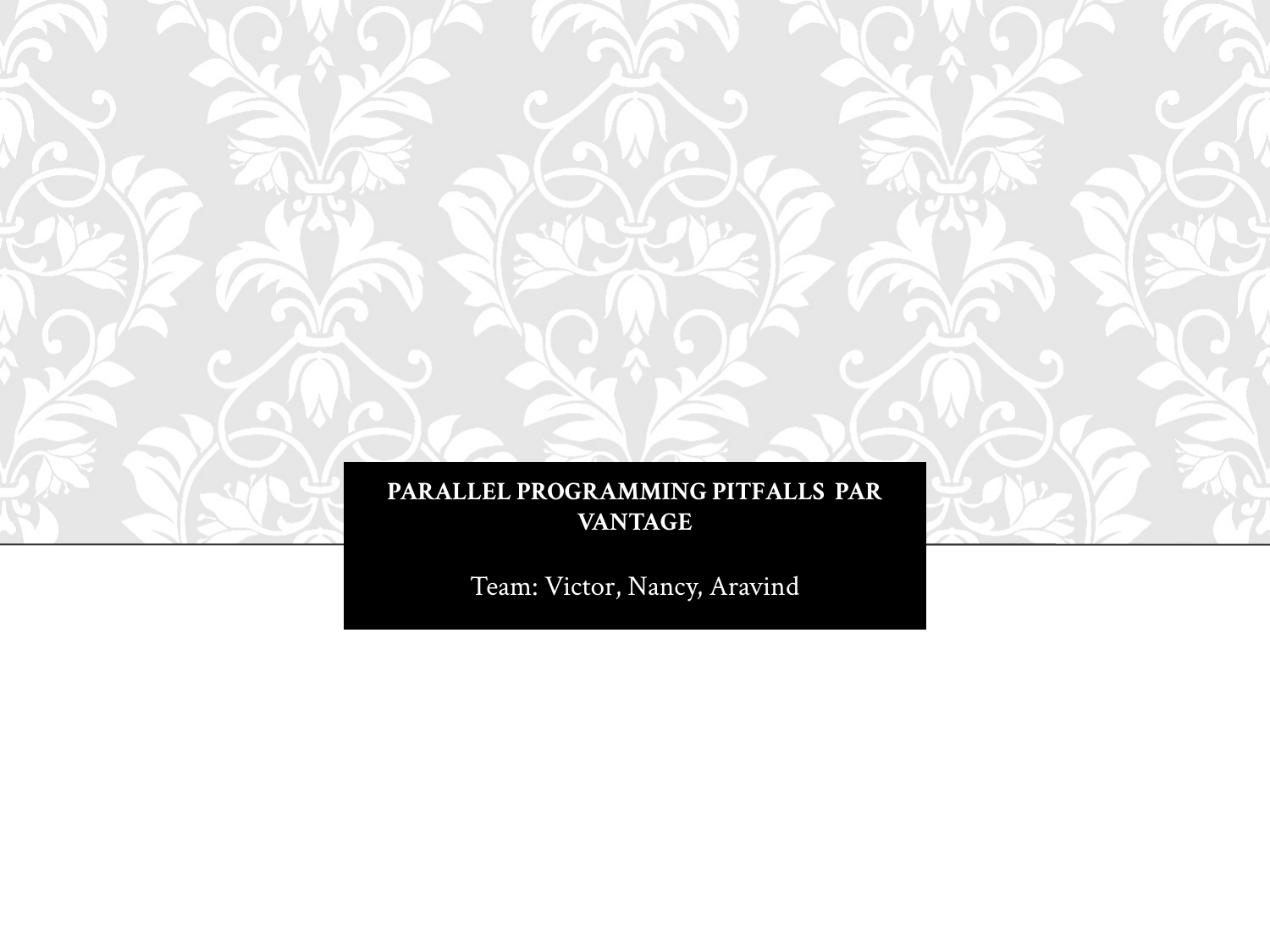

# PARALLEL PROGRAMMING PITFALLS  Par vantage
Team: Victor, Nancy, Aravind